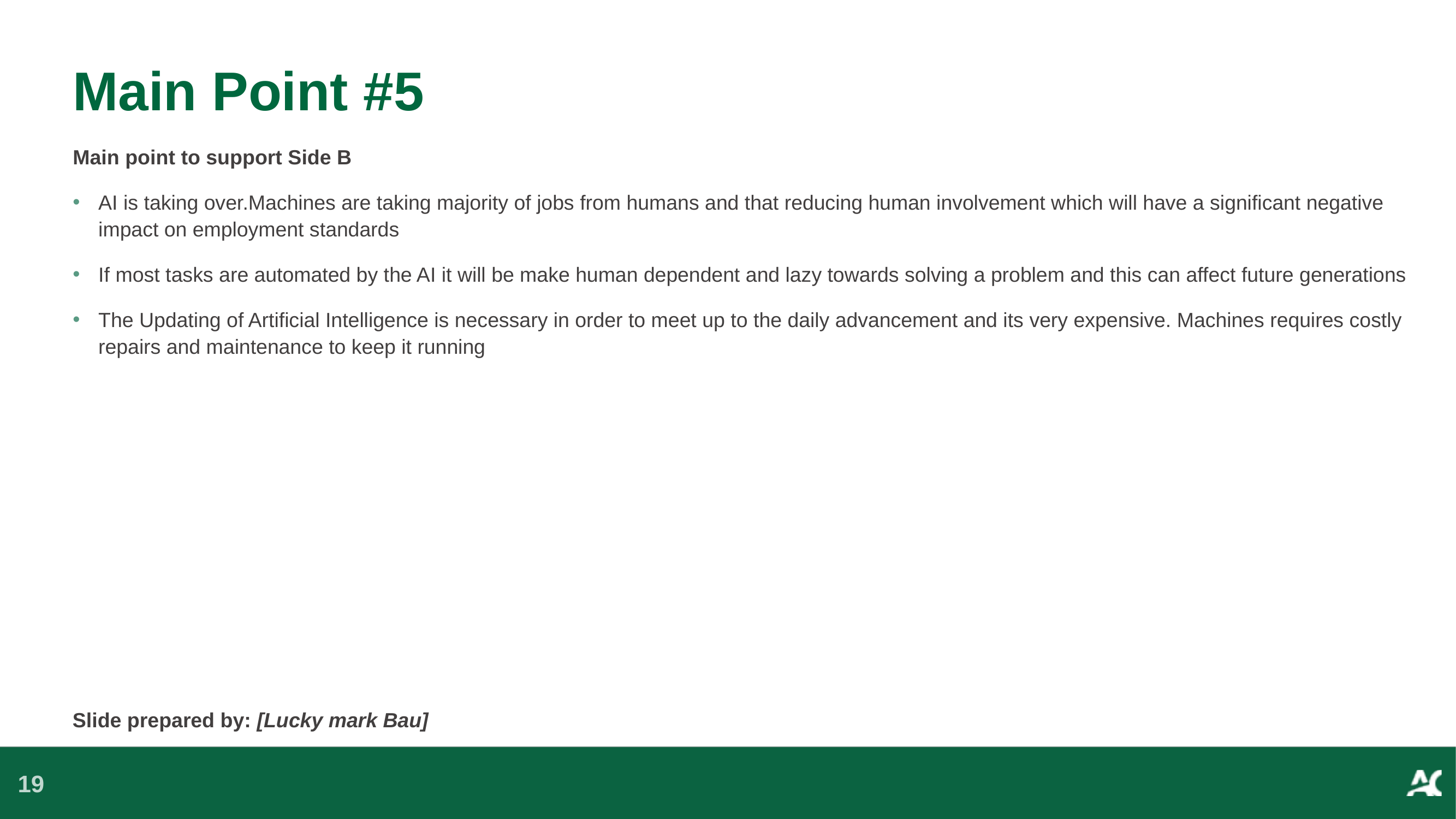

# Main Point #5
Main point to support Side B
AI is taking over.Machines are taking majority of jobs from humans and that reducing human involvement which will have a significant negative impact on employment standards
If most tasks are automated by the AI it will be make human dependent and lazy towards solving a problem and this can affect future generations
The Updating of Artificial Intelligence is necessary in order to meet up to the daily advancement and its very expensive. Machines requires costly repairs and maintenance to keep it running

Slide prepared by: [Lucky mark Bau]

19